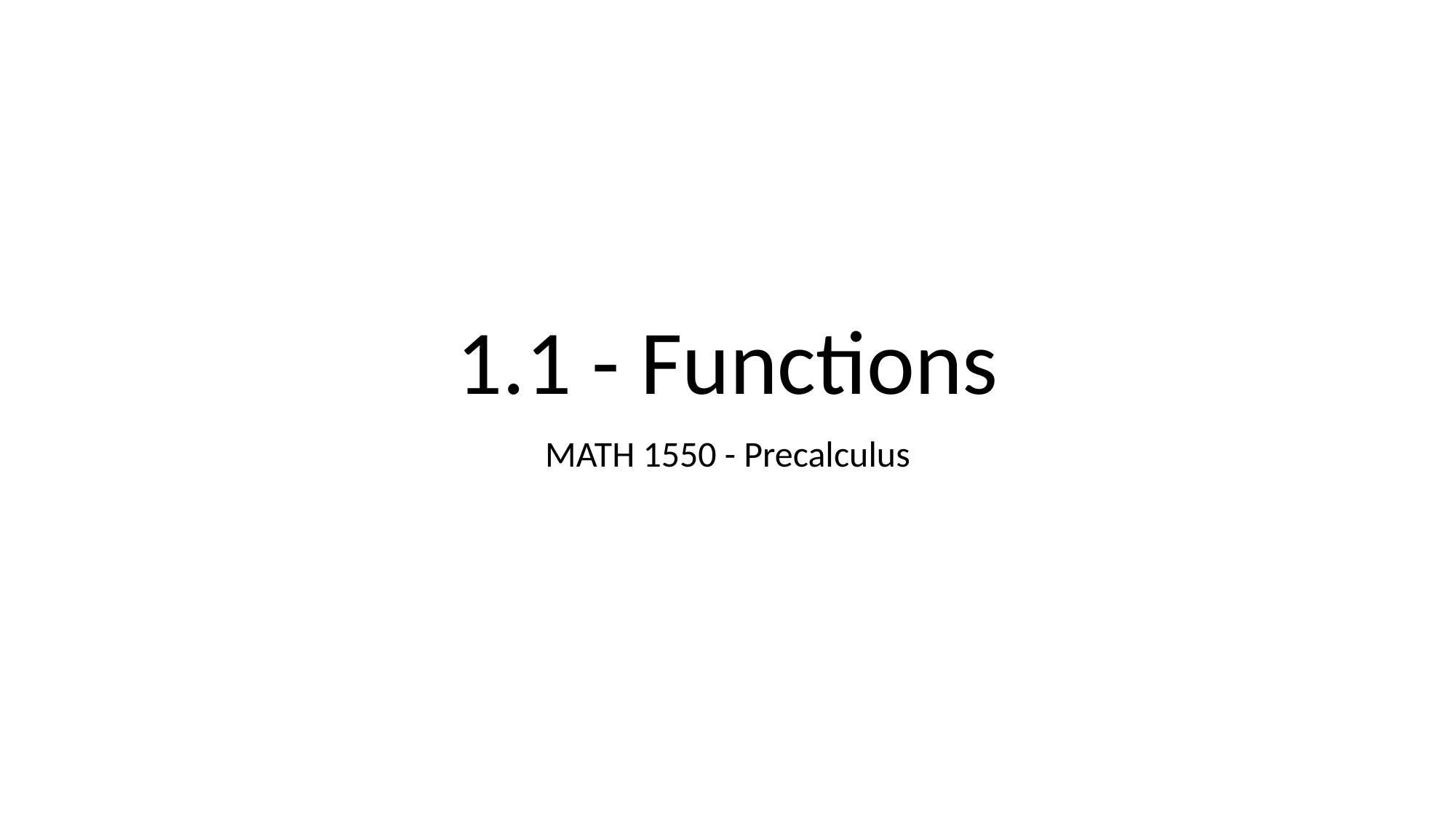

# 1.1 - Functions
MATH 1550 - Precalculus